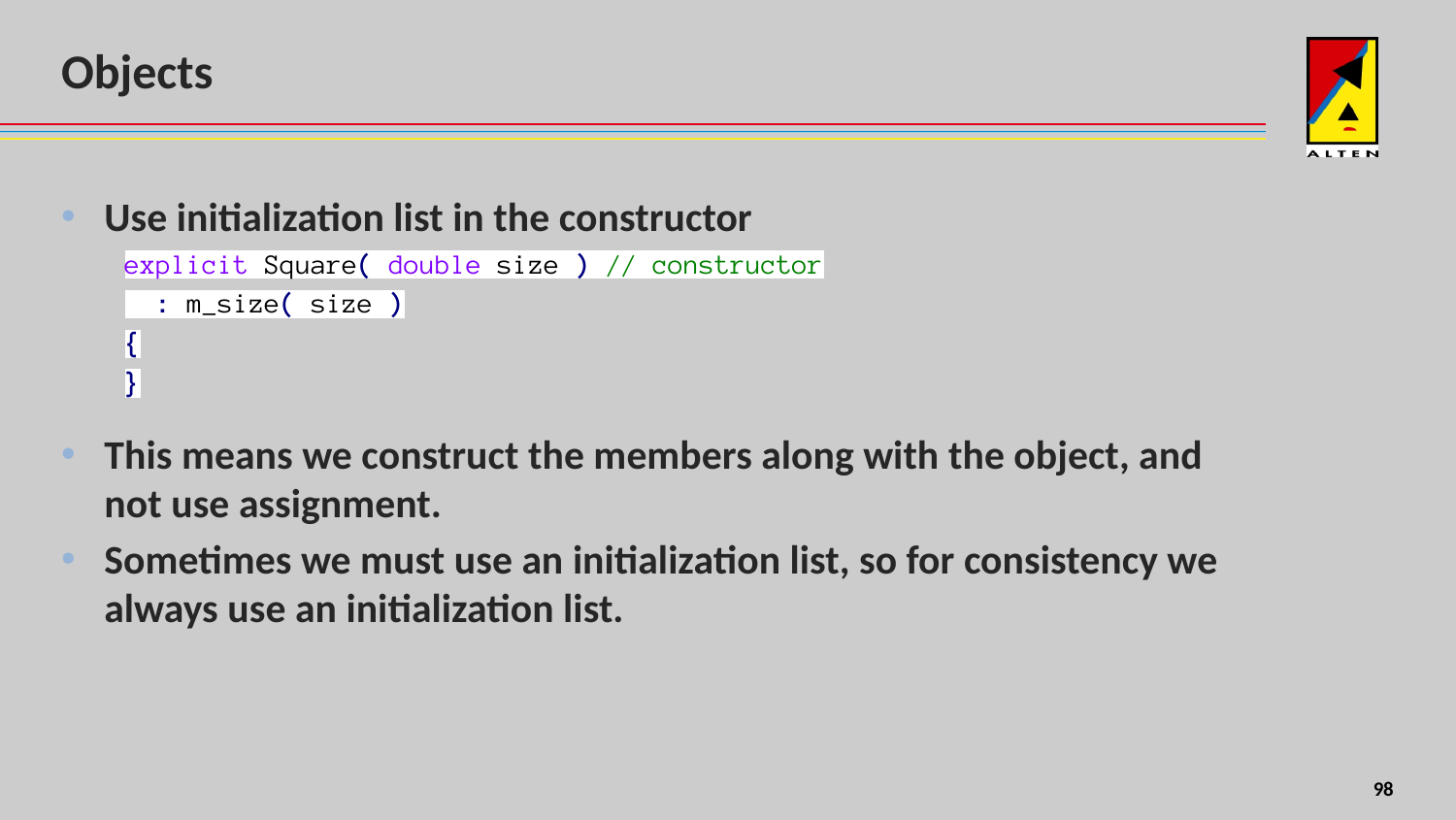

# Objects
Use initialization list in the constructor
explicit Square( double size ) // constructor
  : m_size( size )
{
}

This means we construct the members along with the object, and not use assignment.
Sometimes we must use an initialization list, so for consistency we always use an initialization list.
98